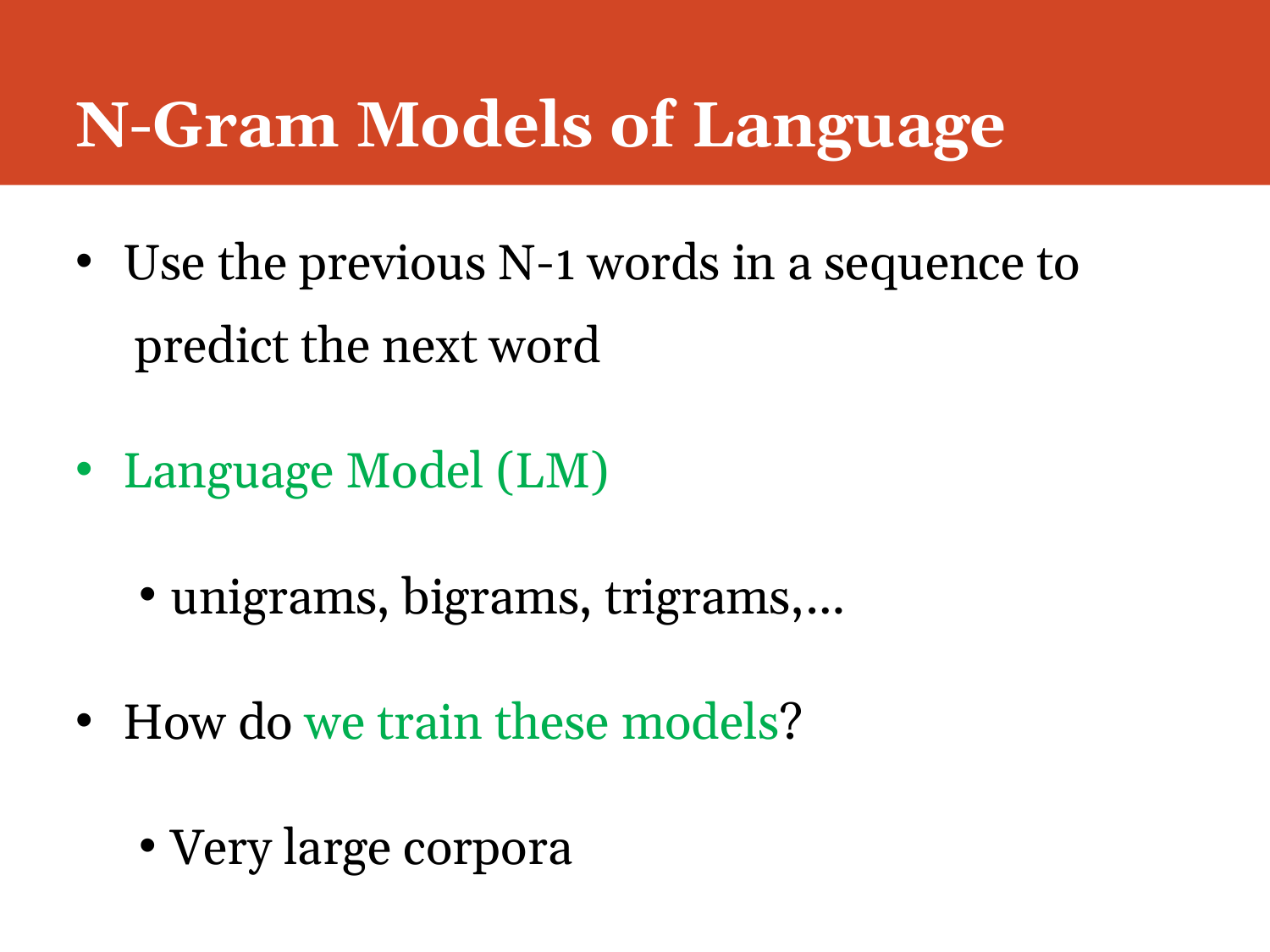

# N-Gram Models of Language
Use the previous N-1 words in a sequence to  predict the next word

Language Model (LM)

unigrams, bigrams, trigrams,…

How do we train these models?

Very large corpora